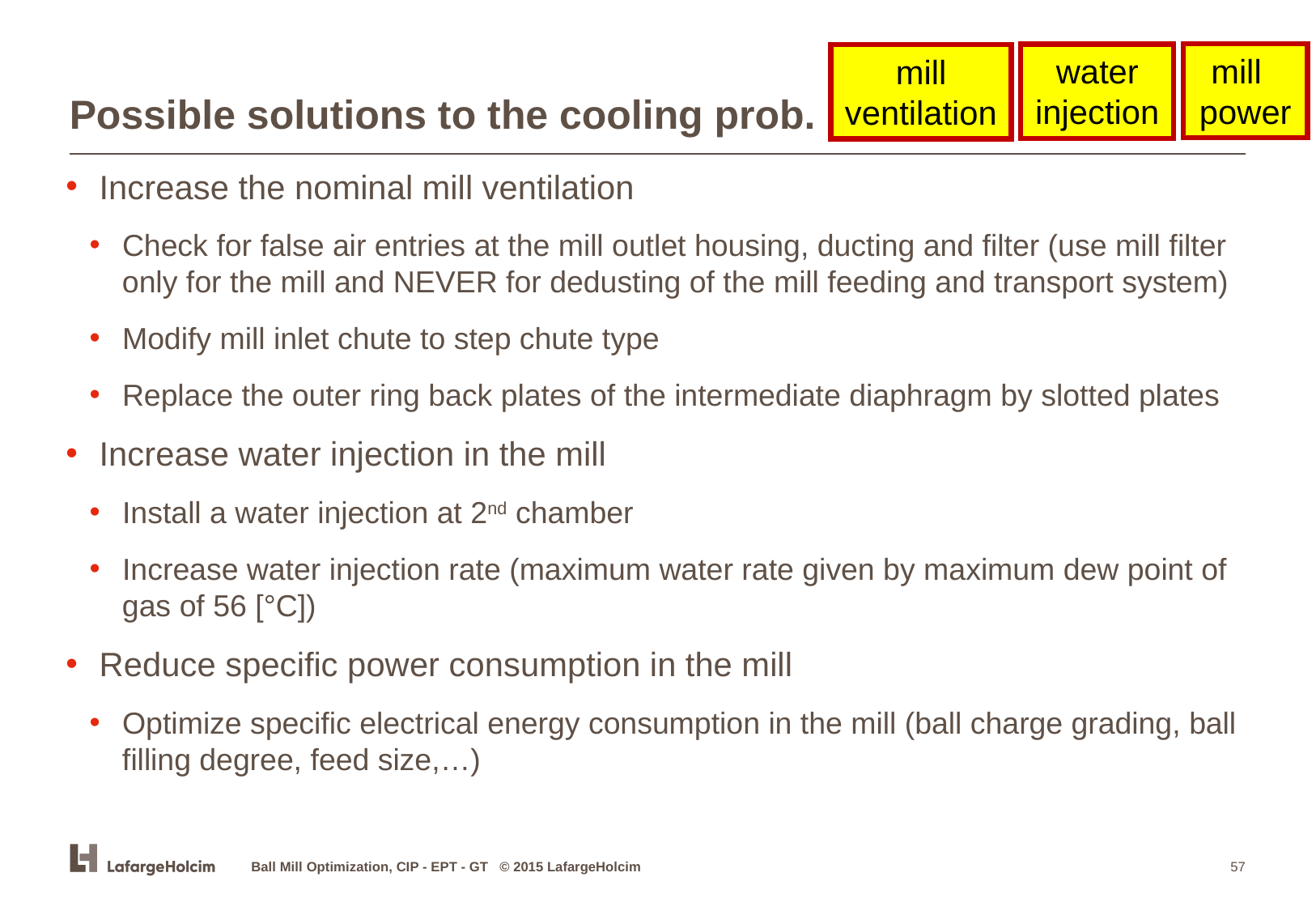

# Possible solutions to the cooling prob.
mill   power
water injection
mill ventilation
 Increase the nominal mill ventilation
 Check for false air entries at the mill outlet housing, ducting and filter (use mill filter
 only for the mill and NEVER for dedusting of the mill feeding and transport system)
 Modify mill inlet chute to step chute type
 Replace the outer ring back plates of the intermediate diaphragm by slotted plates
 Increase water injection in the mill
 Install a water injection at 2nd chamber
 Increase water injection rate (maximum water rate given by maximum dew point of
 gas of 56 [°C])
 Reduce specific power consumption in the mill
 Optimize specific electrical energy consumption in the mill (ball charge grading, ball
 filling degree, feed size,…)

Ball Mill Optimization, CIP - EPT - GT   © 2015 LafargeHolcim
57